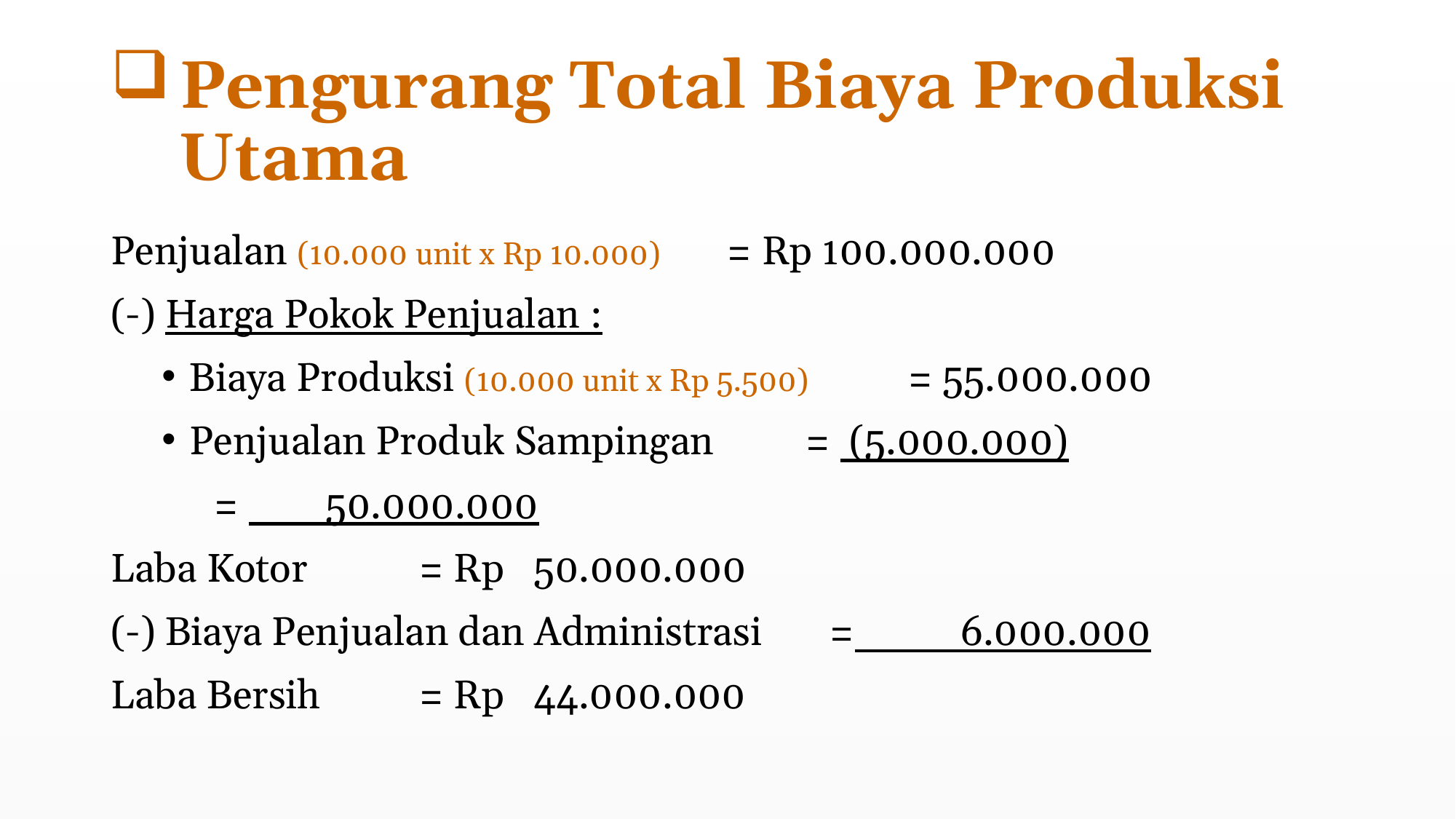

# Pengurang Total Biaya Produksi Utama
Penjualan (10.000 unit x Rp 10.000)				= Rp 100.000.000
(-) Harga Pokok Penjualan :
Biaya Produksi (10.000 unit x Rp 5.500)	= 55.000.000
Penjualan Produk Sampingan 		=  (5.000.000)
								=         50.000.000
Laba Kotor 							= Rp   50.000.000
(-) Biaya Penjualan dan Administrasi 			=           6.000.000
Laba Bersih 							= Rp   44.000.000